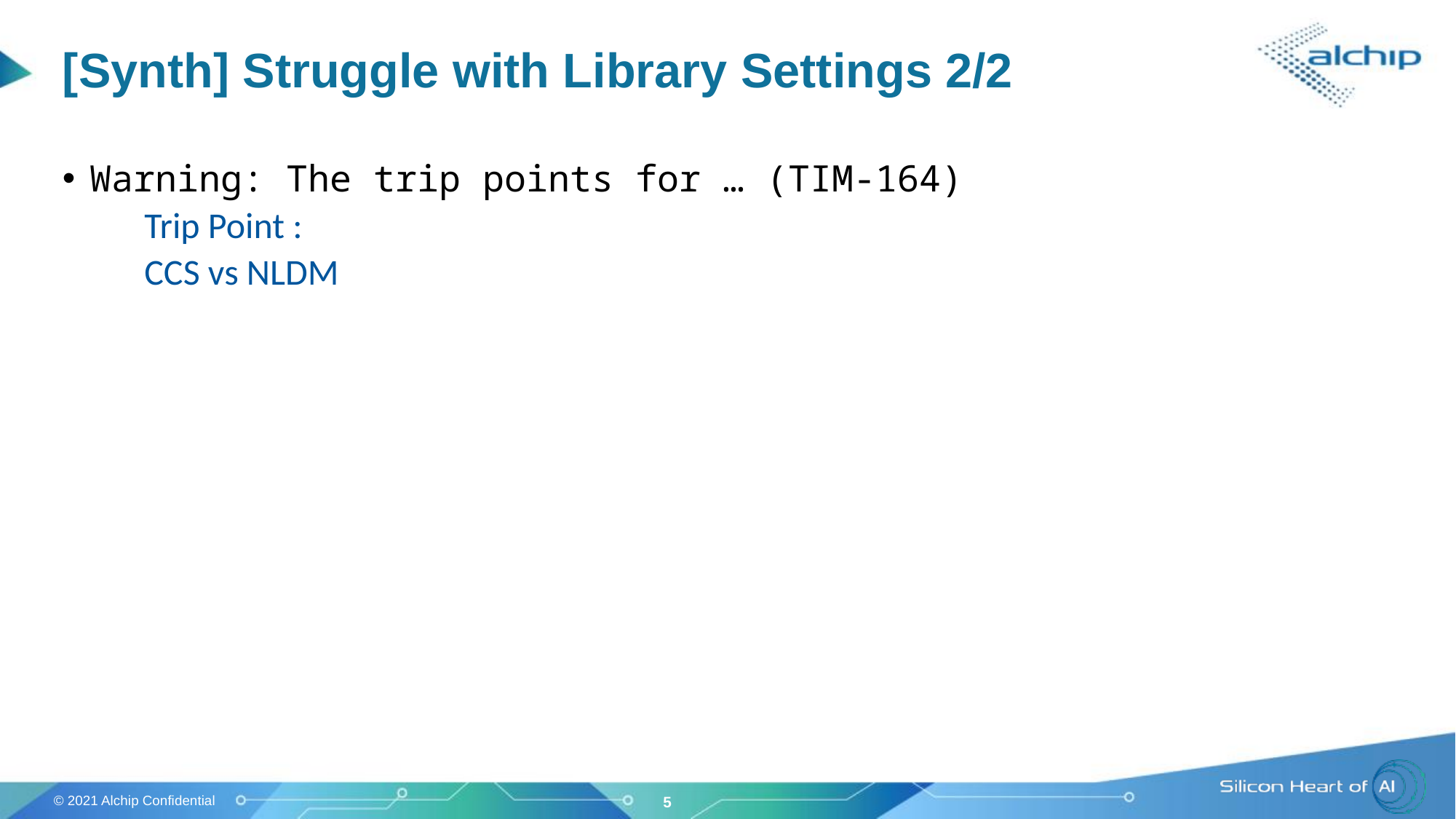

[Synth] Struggle with Library Settings 2/2
Warning: The trip points for … (TIM-164)
Trip Point :
CCS vs NLDM